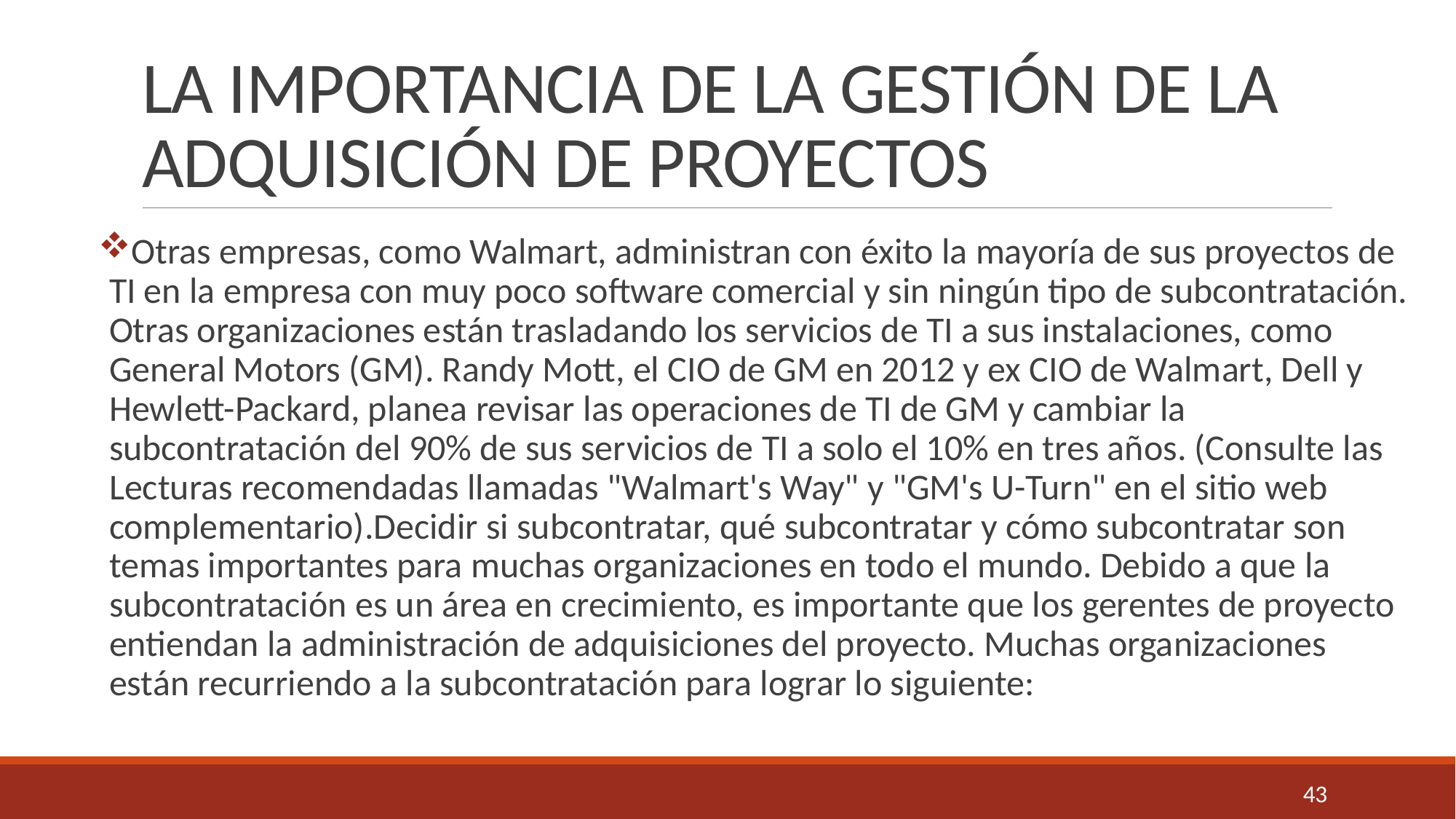

# LA IMPORTANCIA DE LA GESTIÓN DE LA ADQUISICIÓN DE PROYECTOS
Otras empresas, como Walmart, administran con éxito la mayoría de sus proyectos de TI en la empresa con muy poco software comercial y sin ningún tipo de subcontratación. Otras organizaciones están trasladando los servicios de TI a sus instalaciones, como General Motors (GM). Randy Mott, el CIO de GM en 2012 y ex CIO de Walmart, Dell y Hewlett-Packard, planea revisar las operaciones de TI de GM y cambiar la subcontratación del 90% de sus servicios de TI a solo el 10% en tres años. (Consulte las Lecturas recomendadas llamadas "Walmart's Way" y "GM's U-Turn" en el sitio web complementario).Decidir si subcontratar, qué subcontratar y cómo subcontratar son temas importantes para muchas organizaciones en todo el mundo. Debido a que la subcontratación es un área en crecimiento, es importante que los gerentes de proyecto entiendan la administración de adquisiciones del proyecto. Muchas organizaciones están recurriendo a la subcontratación para lograr lo siguiente:
43